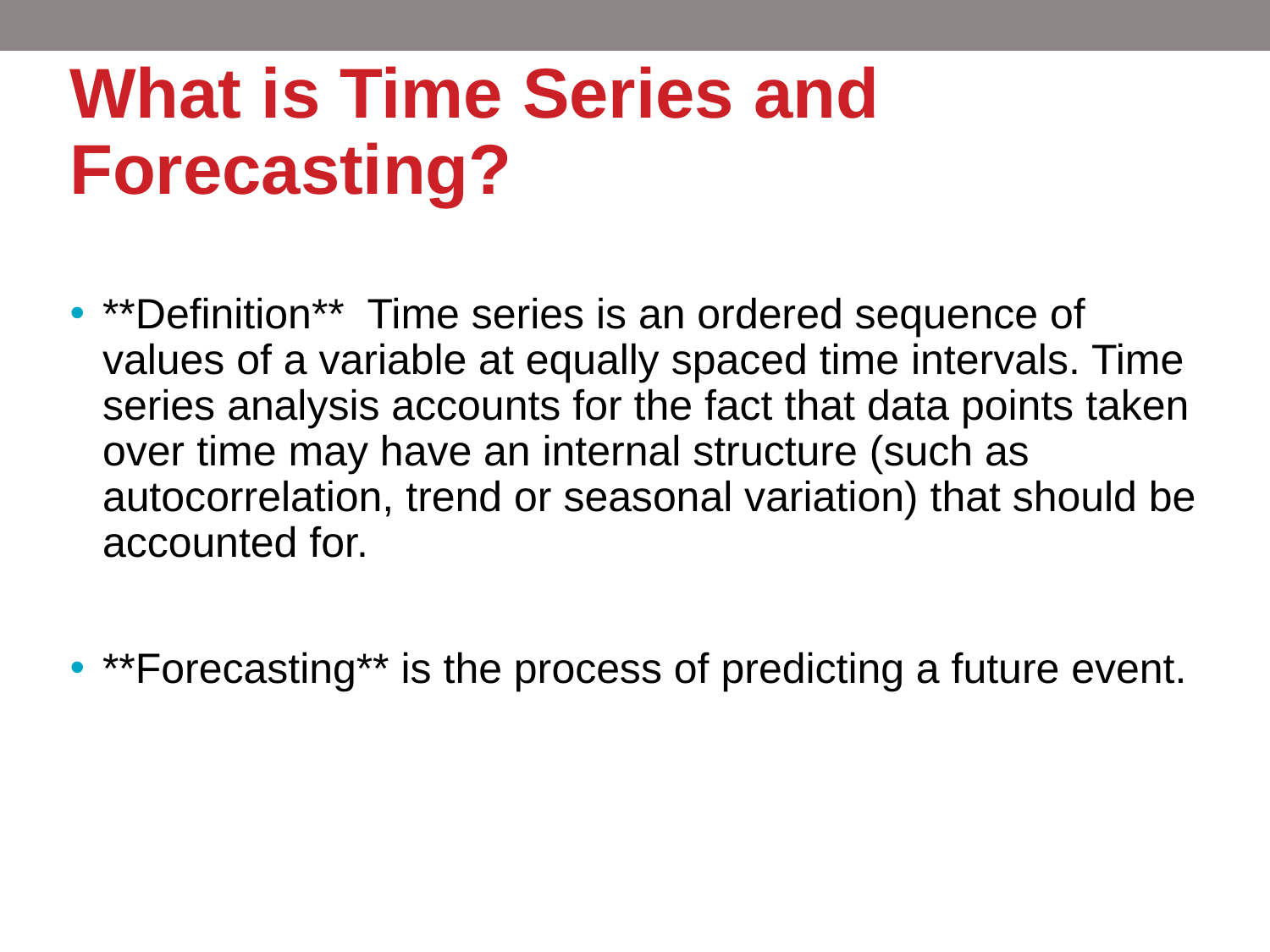

# What is Time Series and Forecasting?

**Definition**  Time series is an ordered sequence of values of a variable at equally spaced time intervals. Time series analysis accounts for the fact that data points taken over time may have an internal structure (such as autocorrelation, trend or seasonal variation) that should be accounted for.

**Forecasting** is the process of predicting a future event.